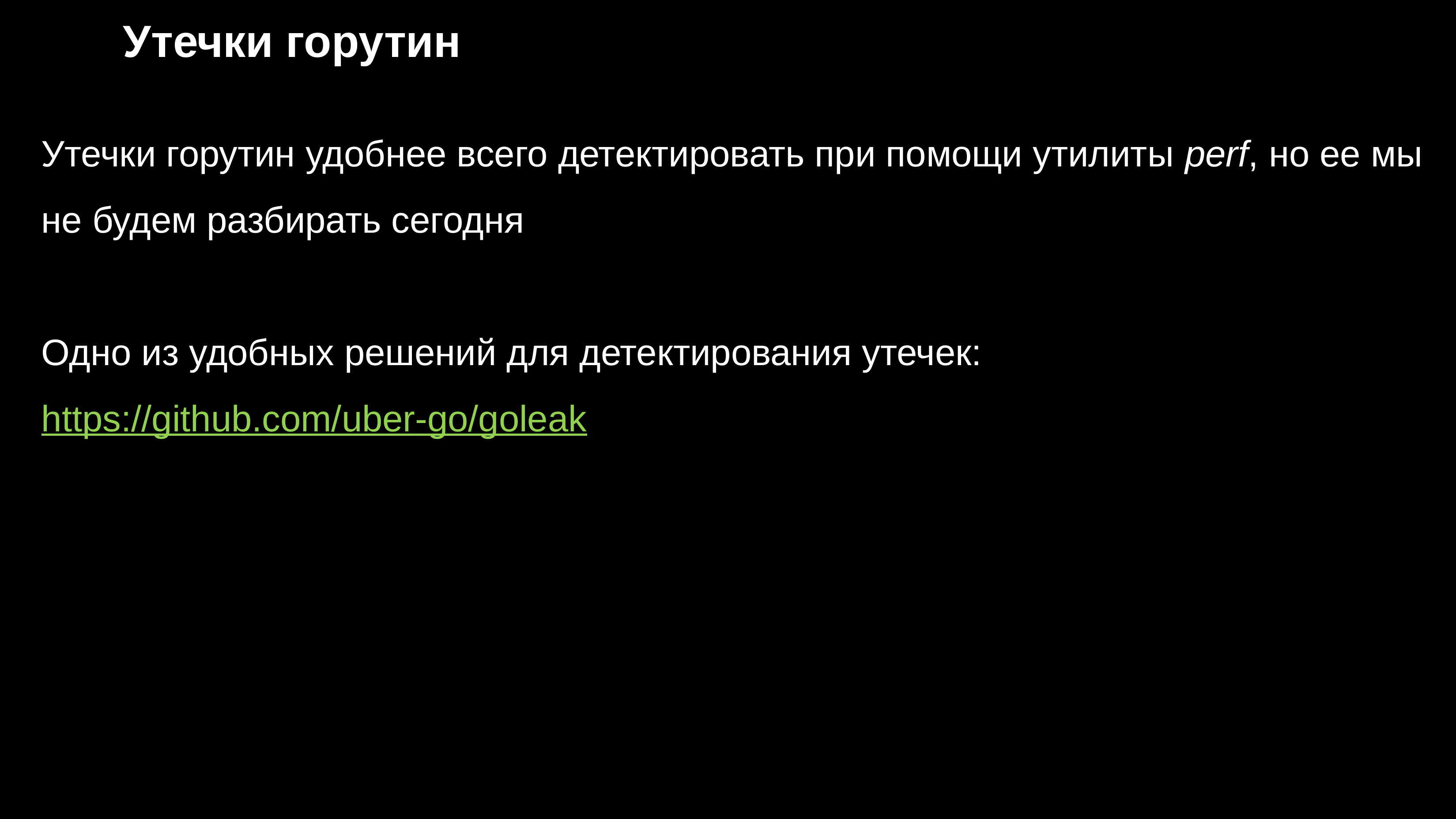

# Утечки горутин
Утечки горутин удобнее всего детектировать при помощи утилиты perf, но ее мы не будем разбирать сегодня

Одно из удобных решений для детектирования утечек: https://github.com/uber-go/goleak